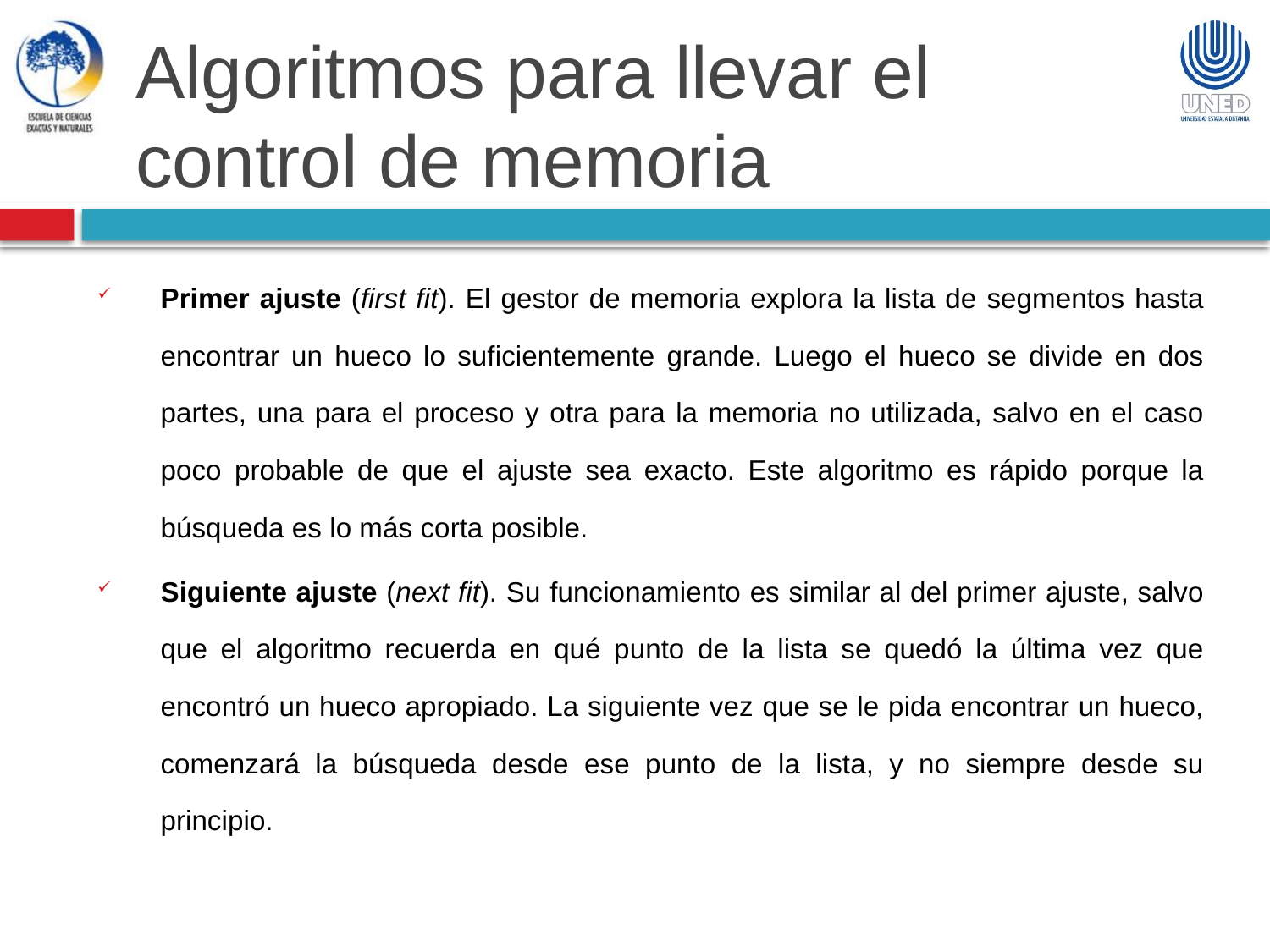

Algoritmos para llevar el control de memoria
Primer ajuste (first fit). El gestor de memoria explora la lista de segmentos hasta encontrar un hueco lo suficientemente grande. Luego el hueco se divide en dos partes, una para el proceso y otra para la memoria no utilizada, salvo en el caso poco probable de que el ajuste sea exacto. Este algoritmo es rápido porque la búsqueda es lo más corta posible.
Siguiente ajuste (next fit). Su funcionamiento es similar al del primer ajuste, salvo que el algoritmo recuerda en qué punto de la lista se quedó la última vez que encontró un hueco apropiado. La siguiente vez que se le pida encontrar un hueco, comenzará la búsqueda desde ese punto de la lista, y no siempre desde su principio.